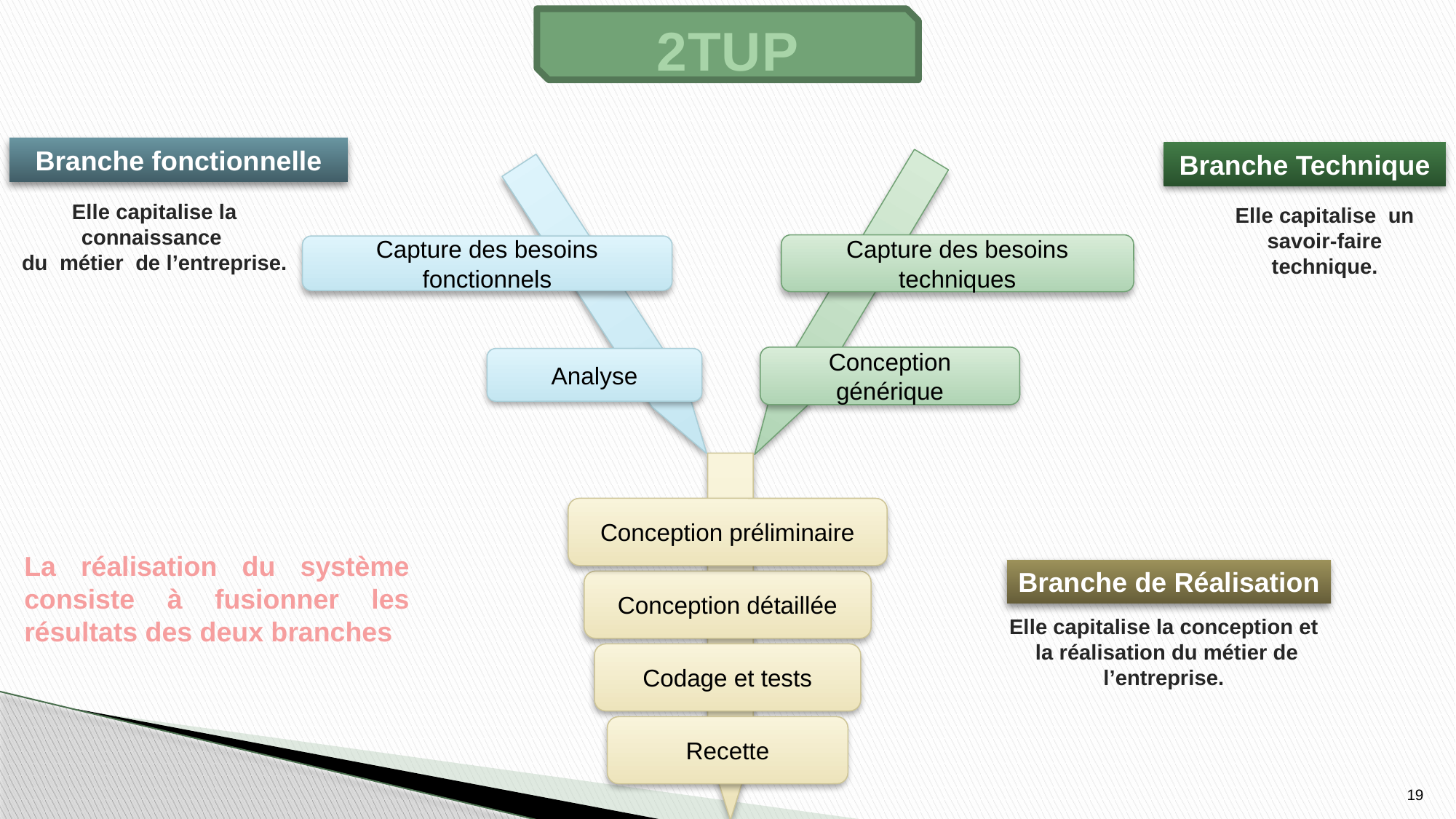

2TUP

Branche fonctionnelle
Elle capitalise la connaissance
du  métier  de l’entreprise.
Branche Technique
Elle capitalise  un savoir-faire technique.
Capture des besoins techniques
Capture des besoins fonctionnels
Conception générique
Analyse

Conception préliminaire
La réalisation du système consiste à fusionner les résultats des deux branches
Branche de Réalisation
Elle capitalise la conception et  la réalisation du métier de l’entreprise.
Conception détaillée
Codage et tests
Recette
19